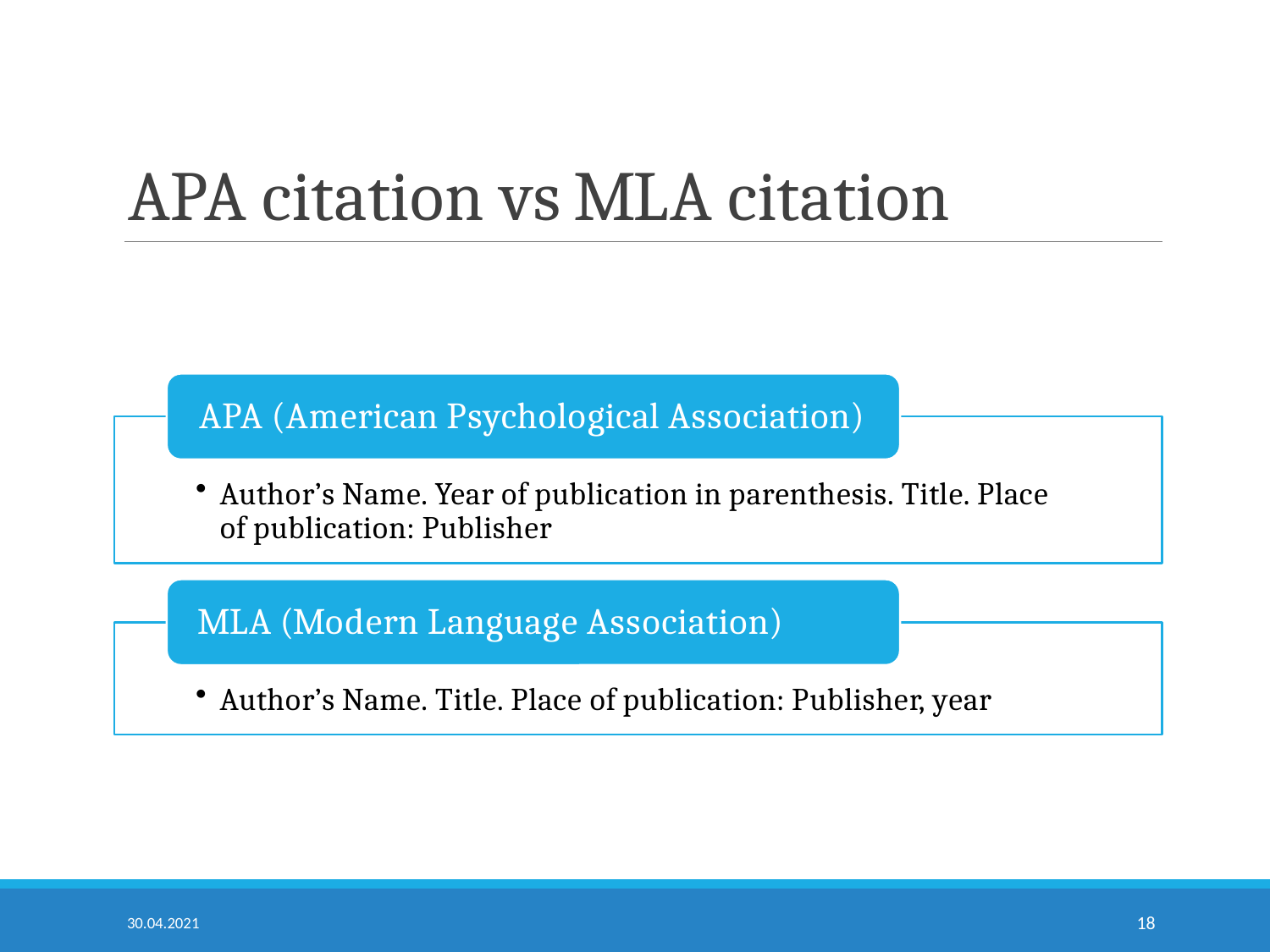

# APA citation vs MLA citation
Author’s Name. Year of publication in parenthesis. Title. Place of publication: Publisher
APA (American Psychological Association)
Author’s Name. Title. Place of publication: Publisher, year
MLA (Modern Language Association)
30.04.2021
18